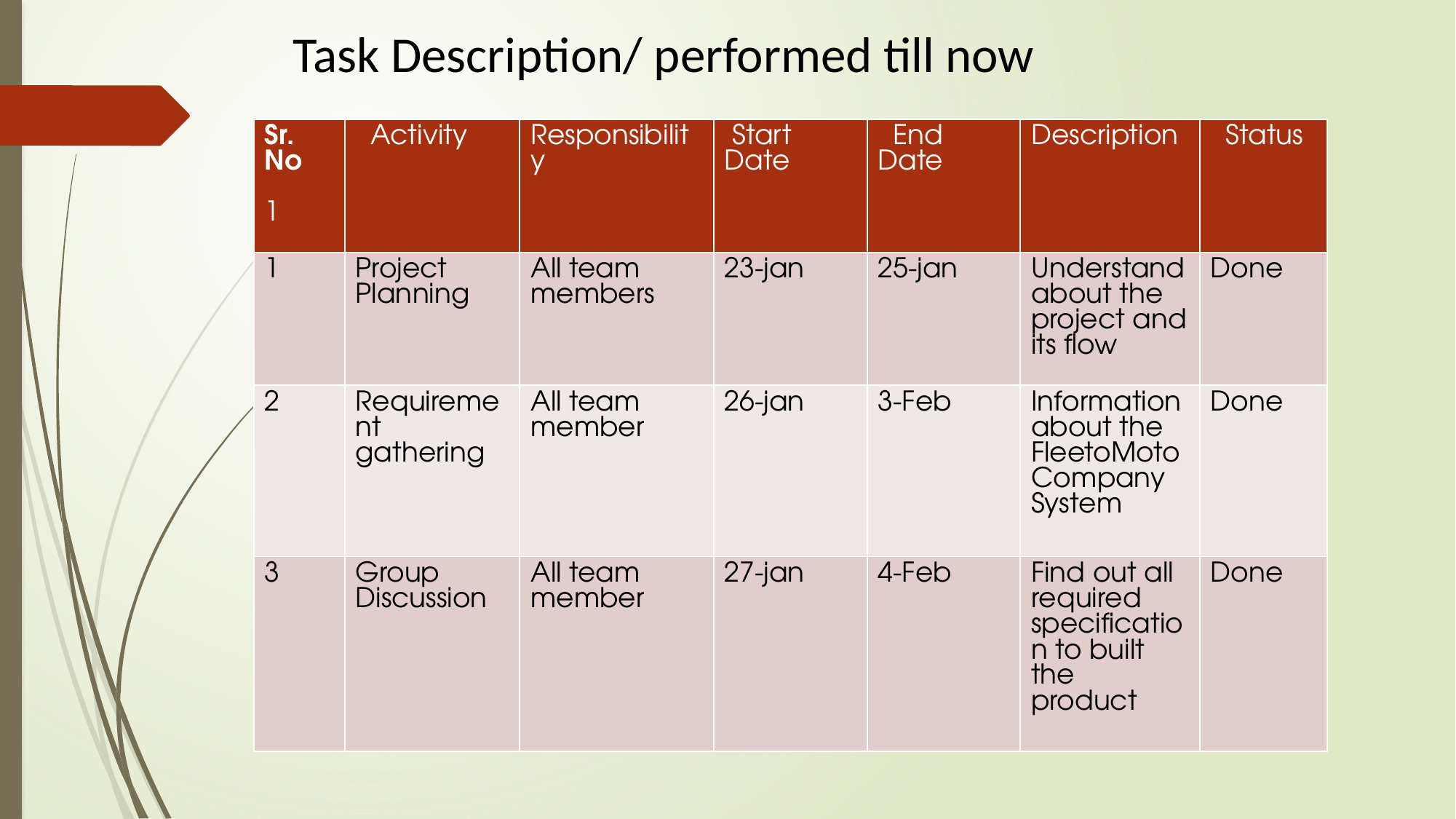

# Task Description/ performed till now
| Sr. No 1 | Activity | Responsibility | Start Date | End Date | Description | Status |
| --- | --- | --- | --- | --- | --- | --- |
| 1 | Project Planning | All team members | 23-jan | 25-jan | Understand about the project and its flow | Done |
| 2 | Requirement gathering | All team member | 26-jan | 3-Feb | Information about the FleetoMoto Company System | Done |
| 3 | Group Discussion | All team member | 27-jan | 4-Feb | Find out all required specification to built the product | Done |